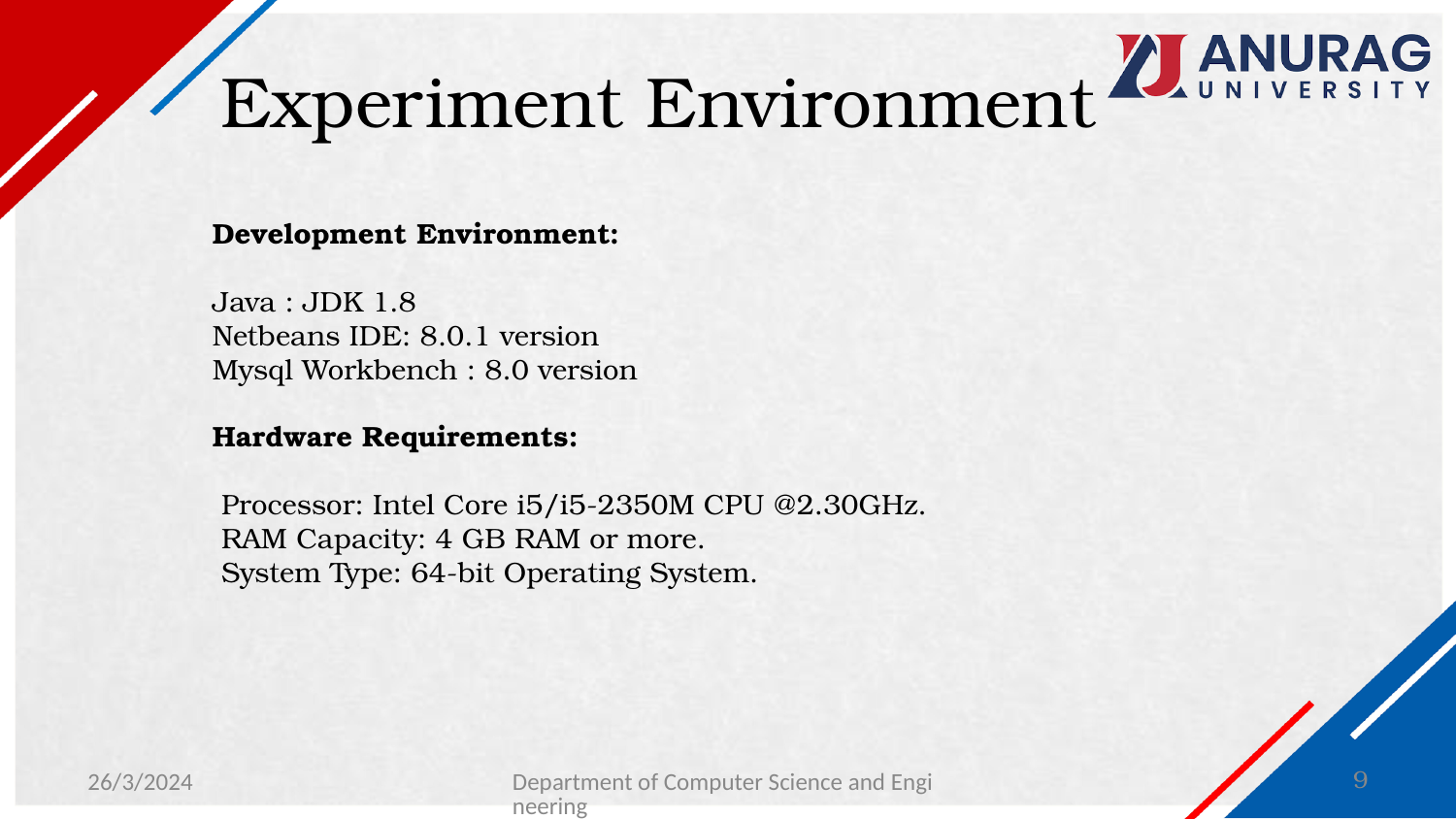

# Experiment Environment
Development Environment:

Java : JDK 1.8
Netbeans IDE: 8.0.1 version
Mysql Workbench : 8.0 version

Hardware Requirements:

 Processor: Intel Core i5/i5-2350M CPU @2.30GHz.
 RAM Capacity: 4 GB RAM or more.
 System Type: 64-bit Operating System.

26/3/2024
Department of Computer Science and Engineering
9